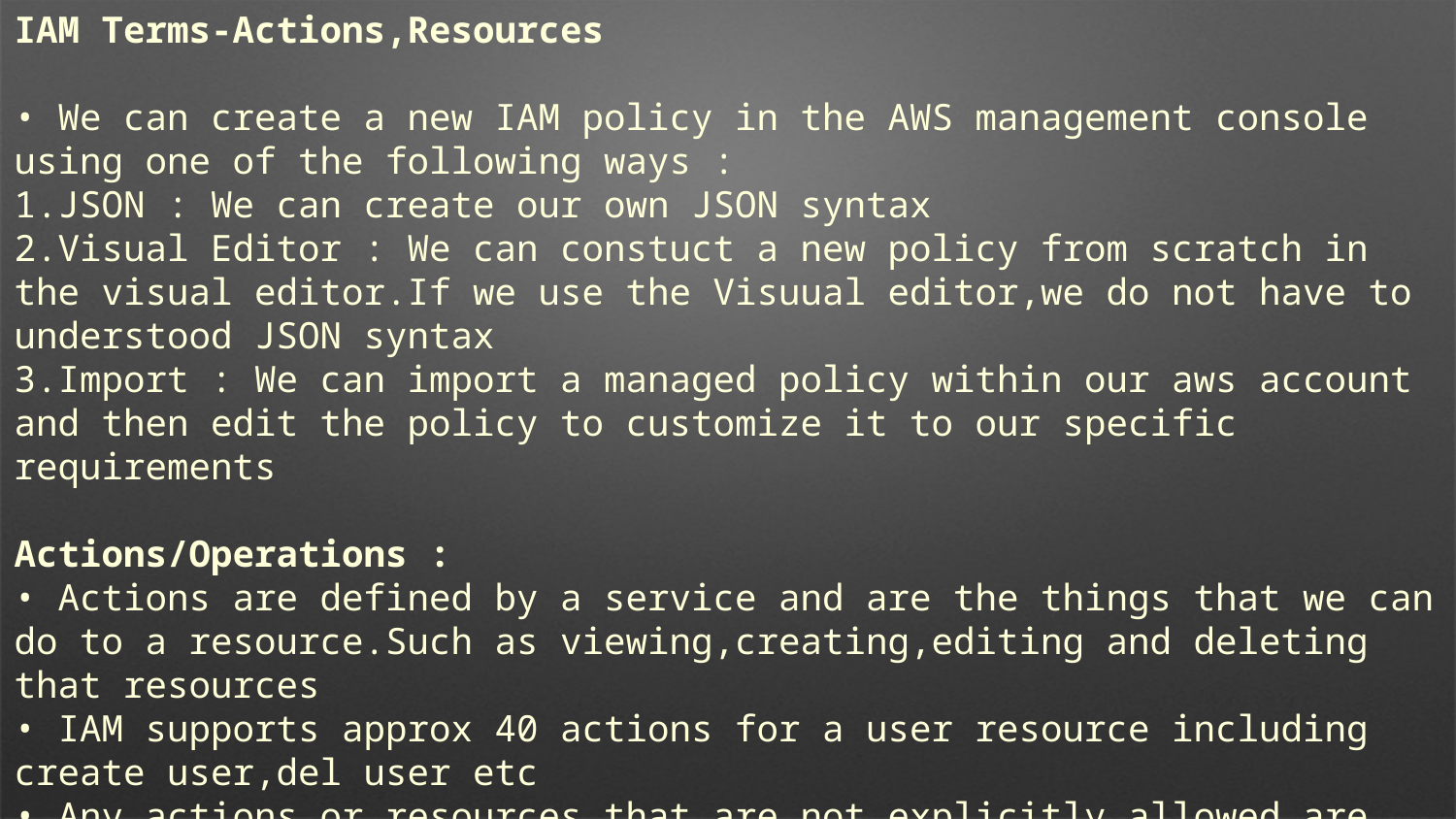

IAM Terms-Actions,Resources

• We can create a new IAM policy in the AWS management console using one of the following ways :
1.JSON : We can create our own JSON syntax
2.Visual Editor : We can constuct a new policy from scratch in the visual editor.If we use the Visuual editor,we do not have to understood JSON syntax
3.Import : We can import a managed policy within our aws account and then edit the policy to customize it to our specific requirements

Actions/Operations :
• Actions are defined by a service and are the things that we can do to a resource.Such as viewing,creating,editing and deleting that resources
• IAM supports approx 40 actions for a user resource including create user,del user etc
• Any actions or resources that are not explicitly allowed are denied by default
• After our request has been authenticated and authorized ,AWS approves the actions in our request